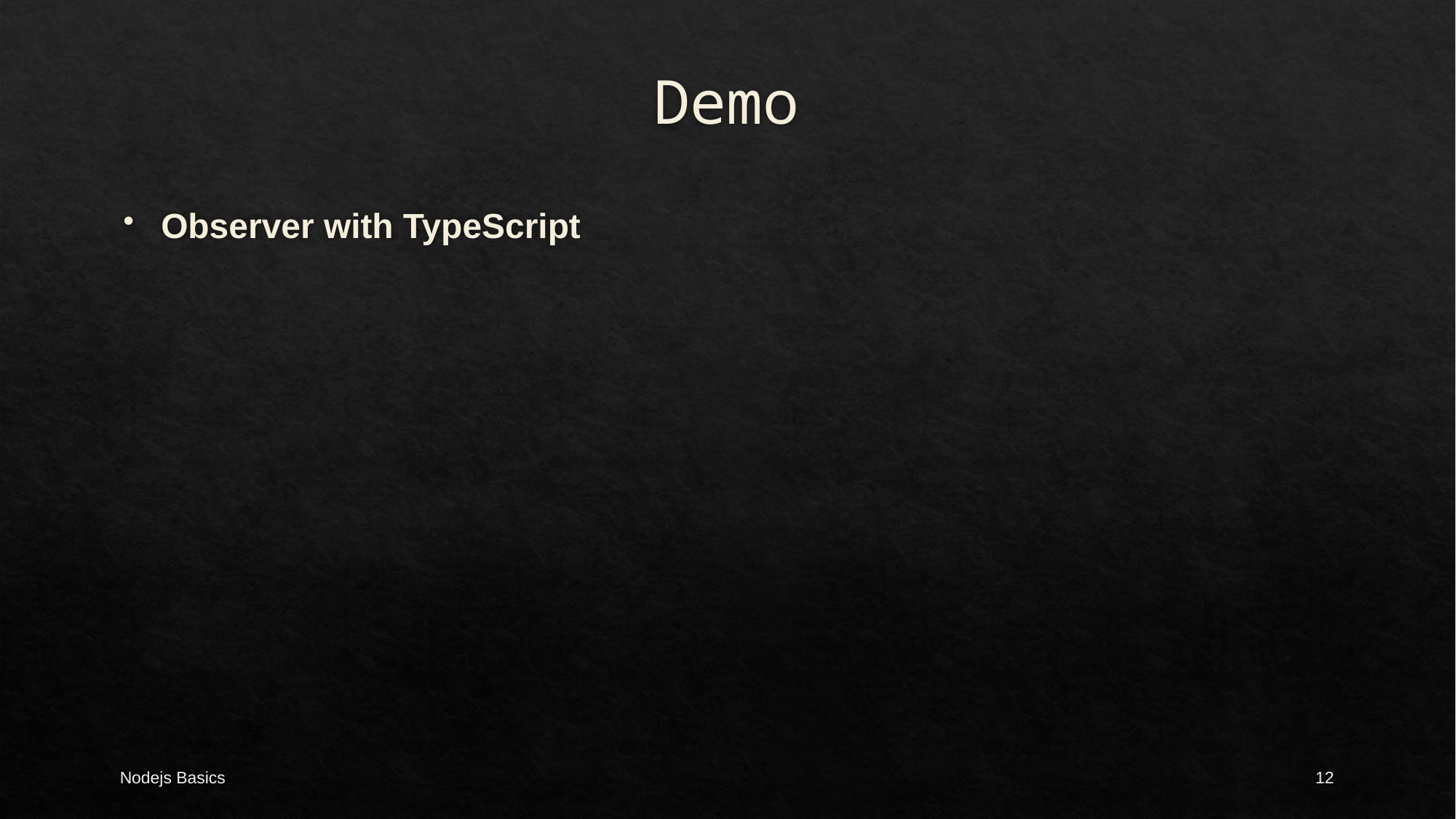

# Demo
Observer with TypeScript
Nodejs Basics
12